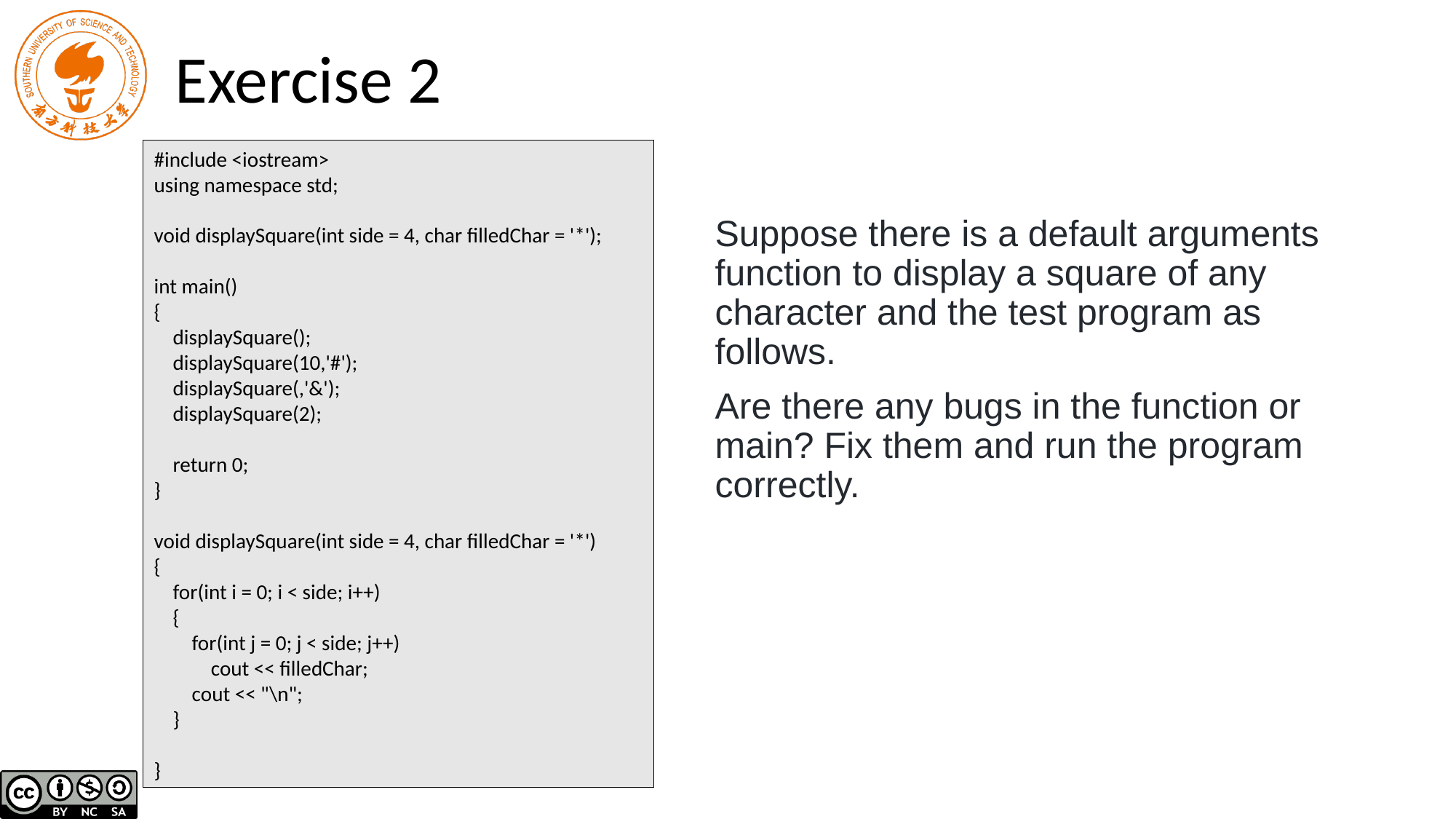

# Exercise 2
#include <iostream>
using namespace std;

void displaySquare(int side = 4, char filledChar = '*');

int main()
{
    displaySquare();
    displaySquare(10,'#');
    displaySquare(,'&');
    displaySquare(2);

    return 0;
}

void displaySquare(int side = 4, char filledChar = '*')
{
    for(int i = 0; i < side; i++)
    {
        for(int j = 0; j < side; j++)
            cout << filledChar;
        cout << "\n";
    }

}
Suppose there is a default arguments function to display a square of any character and the test program as follows.
Are there any bugs in the function or main? Fix them and run the program correctly.